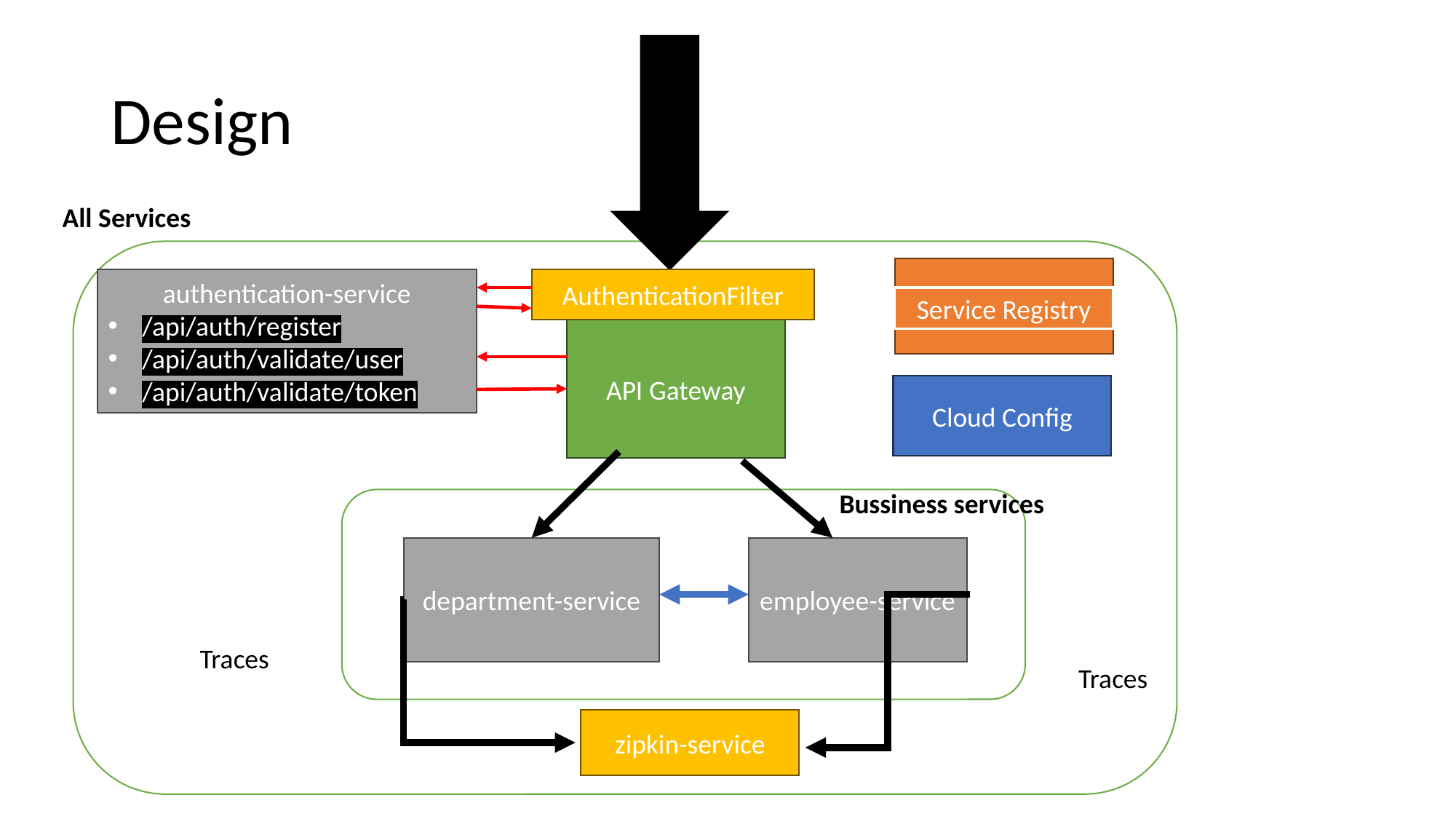

# Design
All Services

authentication-service
/api/auth/register
/api/auth/validate/user
/api/auth/validate/token
AuthenticationFilter
Service Registry
API Gateway
Cloud Config
Bussiness services

employee-service
department-service
Traces
Traces
zipkin-service